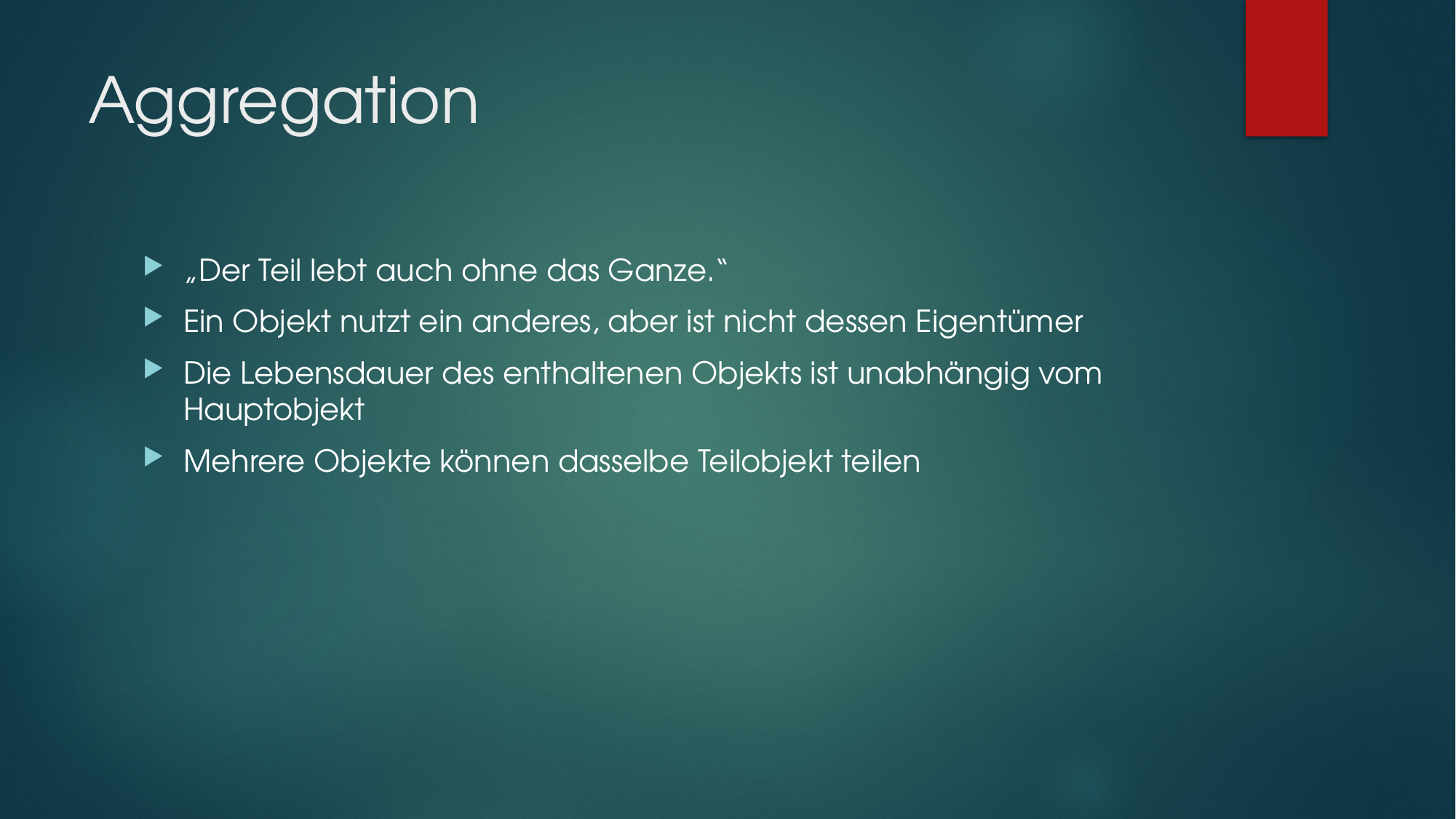

# Aggregation
„Der Teil lebt auch ohne das Ganze.“
Ein Objekt nutzt ein anderes, aber ist nicht dessen Eigentümer
Die Lebensdauer des enthaltenen Objekts ist unabhängig vom Hauptobjekt
Mehrere Objekte können dasselbe Teilobjekt teilen